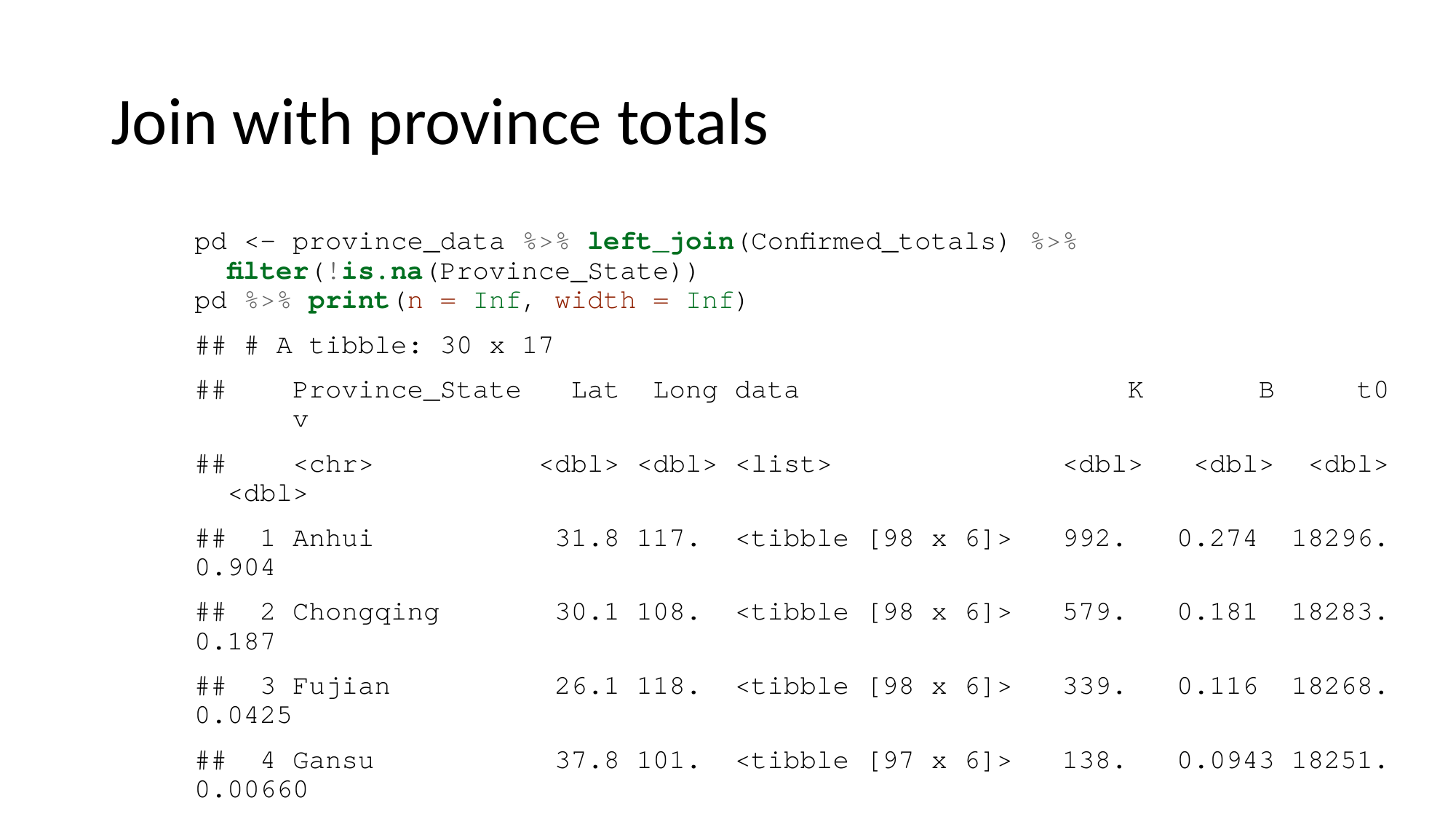

# Join with province totals
pd <- province_data %>% left_join(Confirmed_totals) %>%
  filter(!is.na(Province_State))
pd %>% print(n = Inf, width = Inf)
## # A tibble: 30 x 17
##    Province_State   Lat  Long data                    K       B     t0        v
##    <chr>          <dbl> <dbl> <list>              <dbl>   <dbl>  <dbl>    <dbl>
##  1 Anhui           31.8 117.  <tibble [98 x 6]>   992.   0.274  18296.  0.904
##  2 Chongqing       30.1 108.  <tibble [98 x 6]>   579.   0.181  18283.  0.187
##  3 Fujian          26.1 118.  <tibble [98 x 6]>   339.   0.116  18268.  0.0425
##  4 Gansu           37.8 101.  <tibble [97 x 6]>   138.   0.0943 18251.  0.00660
##  5 Guangdong       23.3 113.  <tibble [98 x 6]>  1518.   0.121  18269.  0.0308
##  6 Guangxi         23.8 109.  <tibble [98 x 6]>   254.   0.183  18290.  0.470
##  7 Guizhou         26.8 107.  <tibble [98 x 6]>   146.   0.375  18300.  1.66
##  8 Hainan          19.2 110.  <tibble [98 x 6]>   168.   0.296  18299.  1.74
##  9 Hebei           39.5 116.  <tibble [98 x 6]>   323.   0.193  18294.  0.607
## 10 Heilongjiang    47.9 128.  <tibble [97 x 6]>   771.   0.133  18294. -0.00316
## 11 Henan           33.9 114.  <tibble [98 x 6]>  1276.   0.237  18292.  0.526
## 12 Hong Kong       22.3 114.  <tibble [97 x 6]>   573.  -0.589  18266. -5.67
## 13 Hubei           31.0 112.  <tibble [98 x 6]> 67723.   0.268  18304.  1.38
## 14 Hunan           27.6 112.  <tibble [98 x 6]>  1020.   0.236  18291.  0.464
## 15 Inner Mongolia  44.1 114.  <tibble [96 x 6]>   173.   0.115  18286. -0.00682
## 16 Jiangsu         33.0 119.  <tibble [98 x 6]>   643.   0.205  18291.  0.432
## 17 Jiangxi         27.6 116.  <tibble [98 x 6]>   938.   0.261  18294.  0.646
## 18 Jilin           43.7 126.  <tibble [97 x 6]>   102.   0.162  18273.  0.0163
## 19 Liaoning        41.3 123.  <tibble [98 x 6]>   148.  -0.0682 18116. -6.23
## 20 Macau           22.2 114.  <tibble [98 x 6]>    29.5 -0.491  18273. -4.06
## 21 Ningxia         37.3 106.  <tibble [98 x 6]>    75.0  0.165  18290.  0.394
## 22 Qinghai         35.7  96.0 <tibble [95 x 6]>    18.0  0.126  18261.  0.0252
## 23 Shaanxi         35.2 109.  <tibble [97 x 6]>   256.   0.132  18264.  0.0186
## 24 Shandong        36.3 118.  <tibble [98 x 6]>   783.   0.109  18273.  0.0803
## 25 Shanghai        31.2 121.  <tibble [98 x 6]>   682.   0.0347 18230.  0.0397
## 26 Sichuan         30.6 103.  <tibble [98 x 6]>   552.   0.128  18259.  0.0108
## 27 Tianjin         39.3 117.  <tibble [98 x 6]>   175.   0.0984 18267.  0.0270
## 28 Xinjiang        41.1  85.2 <tibble [97 x 6]>    76.2  0.324  18303.  2.15
## 29 Yunnan          25.0 101.  <tibble [98 x 6]>   180.   0.116  18264.  0.0364
## 30 Zhejiang        29.2 120.  <tibble [98 x 6]>  1255.   0.139  18268.  0.0243
##    t0_date    Country_State        Date_first_case Deaths_per_mill Deaths
##    <date>     <chr>                <date>                    <dbl>  <dbl>
##  1 2020-02-03 China_Anhui          2020-01-22               0.0949      6
##  2 2020-01-21 China_Chongqing      2020-01-22               0.193       6
##  3 2020-01-07 China_Fujian         2020-01-22               0.0254      1
##  4 2019-12-20 China_Gansu          2020-01-23               0.0758      2
##  5 2020-01-07 China_Guangdong      2020-01-22               0.0705      8
##  6 2020-01-28 China_Guangxi        2020-01-22               0.0406      2
##  7 2020-02-08 China_Guizhou        2020-01-22               0.0556      2
##  8 2020-02-06 China_Hainan         2020-01-22               0.642       6
##  9 2020-02-02 China_Hebei          2020-01-22               0.0794      6
## 10 2020-02-02 China_Heilongjiang   2020-01-23               0.345      13
## 11 2020-01-31 China_Henan          2020-01-22               0.229      22
## 12 2020-01-04 China_Hong Kong      2020-01-23               0.534       4
## 13 2020-02-11 China_Hubei          2020-01-22              76.3      4512
## 14 2020-01-29 China_Hunan          2020-01-22               0.0580      4
## 15 2020-01-25 China_Inner Mongolia 2020-01-24               0.0395      1
## 16 2020-01-30 China_Jiangsu        2020-01-22               0           0
## 17 2020-02-01 China_Jiangxi        2020-01-22               0.0215      1
## 18 2020-01-11 China_Jilin          2020-01-23               0.0370      1
## 19 2019-08-07 China_Liaoning       2020-01-22               0.0459      2
## 20 2020-01-11 China_Macau          2020-01-22               0           0
## 21 2020-01-29 China_Ningxia        2020-01-22               0           0
## 22 2019-12-31 China_Qinghai        2020-01-25               0           0
## 23 2020-01-03 China_Shaanxi        2020-01-23               0.0776      3
## 24 2020-01-12 China_Shandong       2020-01-22               0.0697      7
## 25 2019-11-30 China_Shanghai       2020-01-22               0.289       7
## 26 2019-12-28 China_Sichuan        2020-01-22               0.0360      3
## 27 2020-01-05 China_Tianjin        2020-01-22               0.192       3
## 28 2020-02-10 China_Xinjiang       2020-01-23               0.121       3
## 29 2020-01-02 China_Yunnan         2020-01-22               0.0414      2
## 30 2020-01-06 China_Zhejiang       2020-01-22               0.0174      1
##    Confirmed_cases Population Country_Region continent
##              <dbl>      <dbl> <chr>          <chr>
##  1             991   63240000 China          Asia
##  2             579   31020000 China          Asia
##  3             355   39410000 China          Asia
##  4             139   26370000 China          Asia
##  5            1588  113460000 China          Asia
##  6             254   49260000 China          Asia
##  7             147   36000000 China          Asia
##  8             168    9340000 China          Asia
##  9             328   75560000 China          Asia
## 10             939   37730000 China          Asia
## 11            1276   96050000 China          Asia
## 12            1037    7496988 China          Asia
## 13           68128   59170000 China          Asia
## 14            1019   68990000 China          Asia
## 15             199   25340000 China          Asia
## 16             653   80510000 China          Asia
## 17             937   46480000 China          Asia
## 18             110   27040000 China          Asia
## 19             146   43590000 China          Asia
## 20              45     649342 China          Asia
## 21              75    6880000 China          Asia
## 22              18    6030000 China          Asia
## 23             306   38640000 China          Asia
## 24             787  100470000 China          Asia
## 25             645   24240000 China          Asia
## 26             561   83410000 China          Asia
## 27             190   15600000 China          Asia
## 28              76   24870000 China          Asia
## 29             185   48300000 China          Asia
## 30            1268   57370000 China          Asia